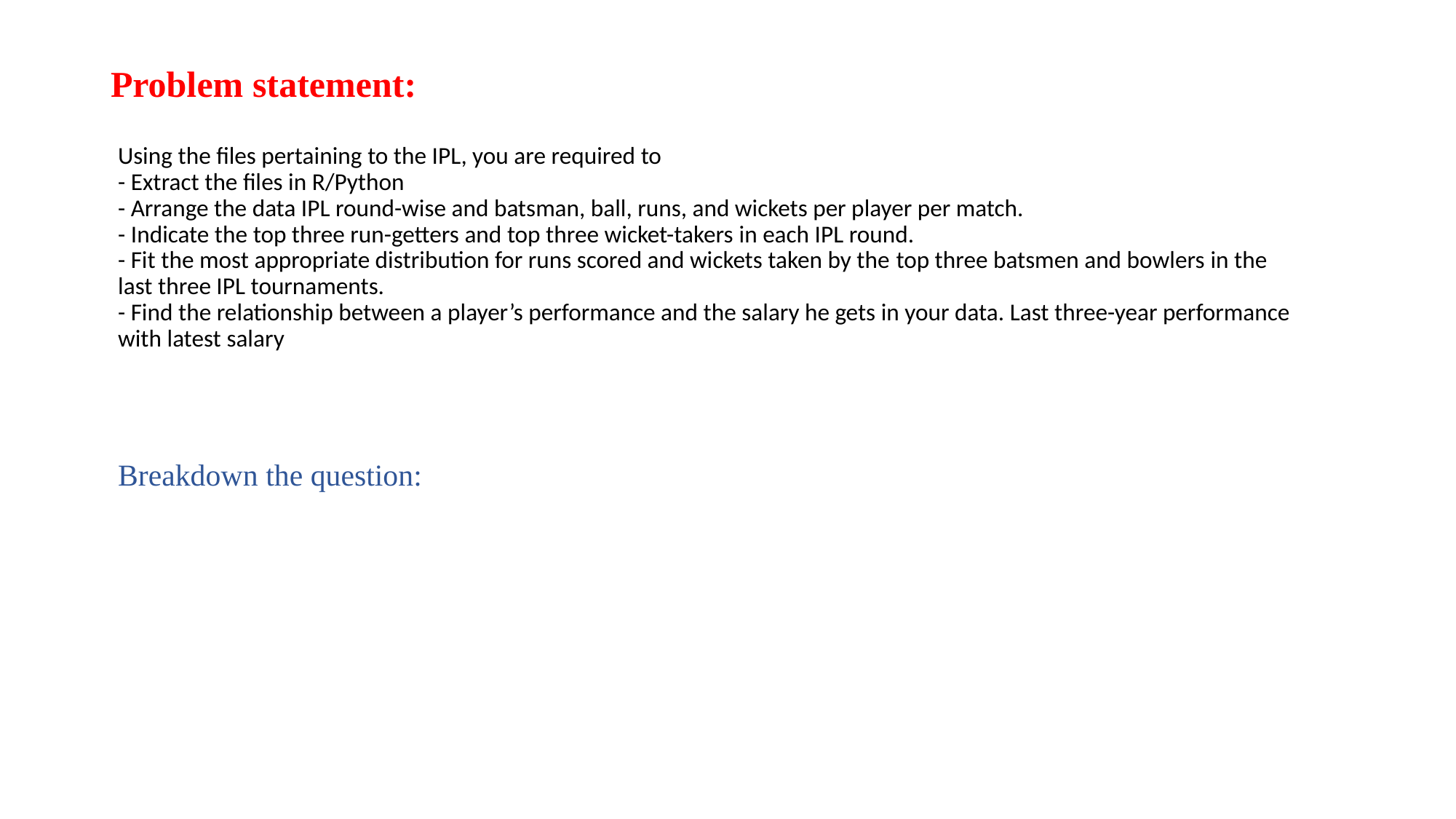

Problem statement:
# Using the files pertaining to the IPL, you are required to - Extract the files in R/Python - Arrange the data IPL round-wise and batsman, ball, runs, and wickets per player per match. - Indicate the top three run-getters and top three wicket-takers in each IPL round. - Fit the most appropriate distribution for runs scored and wickets taken by the top three batsmen and bowlers in the last three IPL tournaments. - Find the relationship between a player’s performance and the salary he gets in your data. Last three-year performance with latest salary
Breakdown the question: